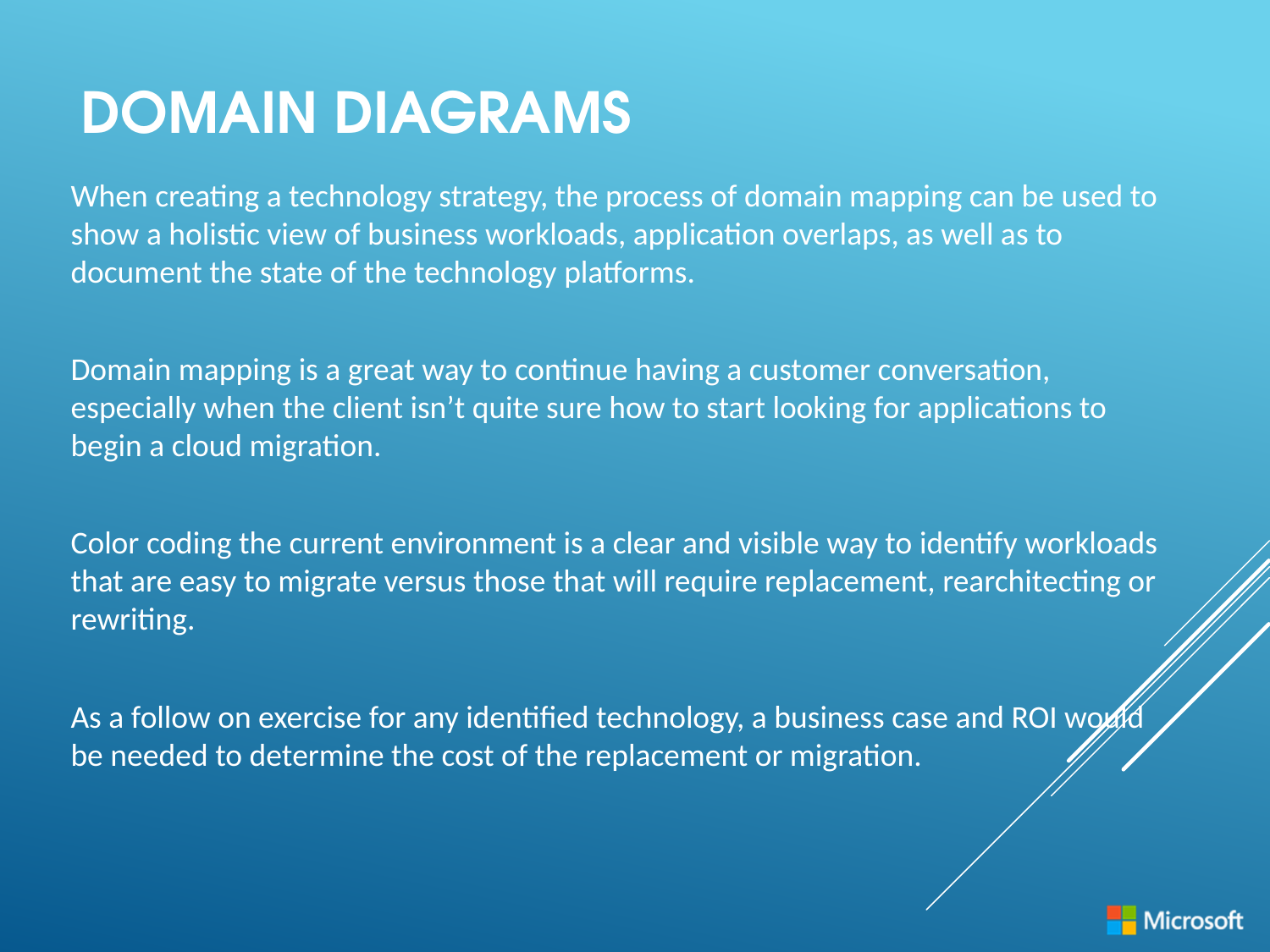

# Domain Diagrams
When creating a technology strategy, the process of domain mapping can be used to show a holistic view of business workloads, application overlaps, as well as to document the state of the technology platforms.

Domain mapping is a great way to continue having a customer conversation, especially when the client isn’t quite sure how to start looking for applications to begin a cloud migration.

Color coding the current environment is a clear and visible way to identify workloads that are easy to migrate versus those that will require replacement, rearchitecting or rewriting.

As a follow on exercise for any identified technology, a business case and ROI would be needed to determine the cost of the replacement or migration.